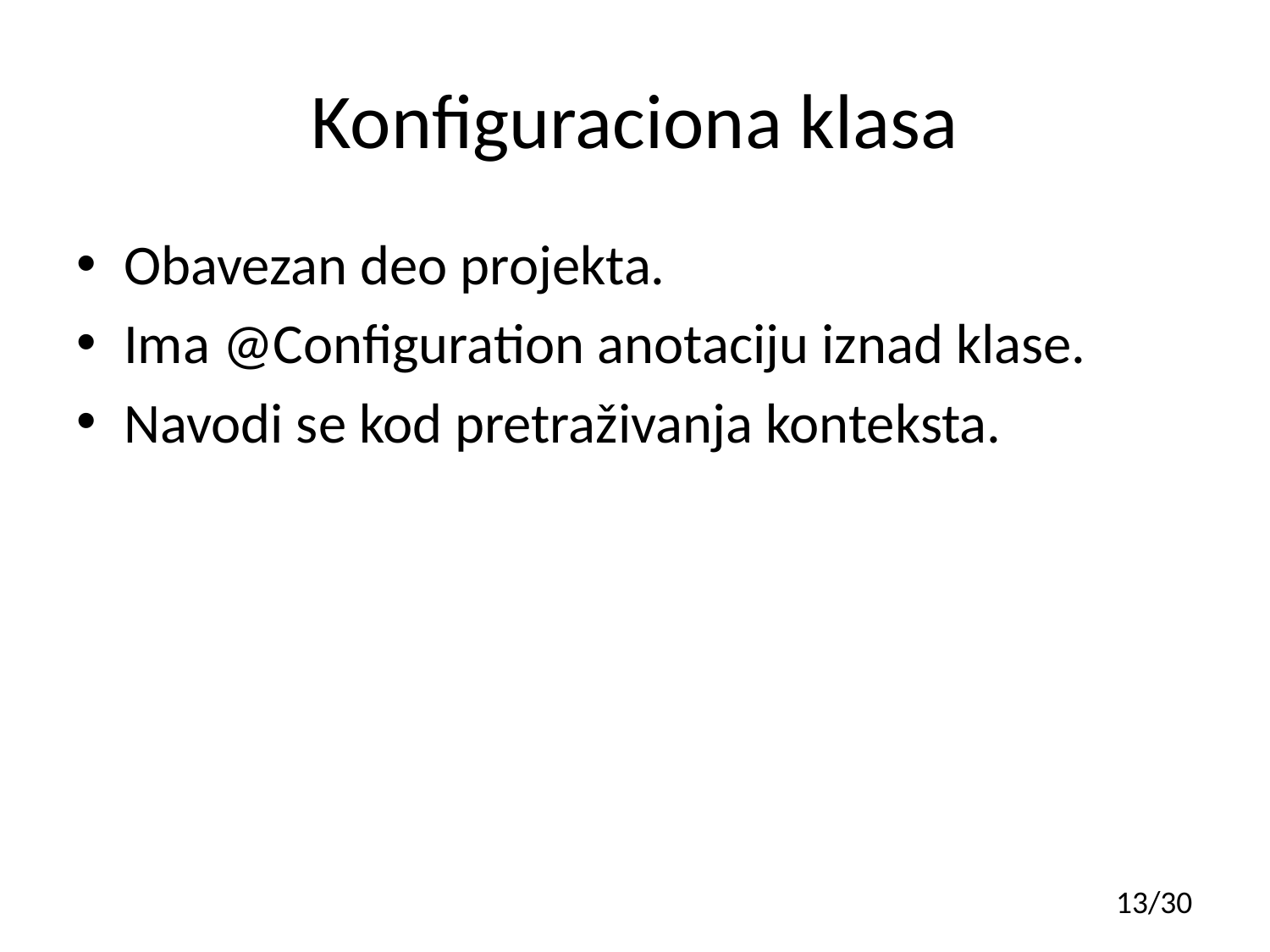

# Konfiguraciona klasa
Obavezan deo projekta.
Ima @Configuration anotaciju iznad klase.
Navodi se kod pretraživanja konteksta.